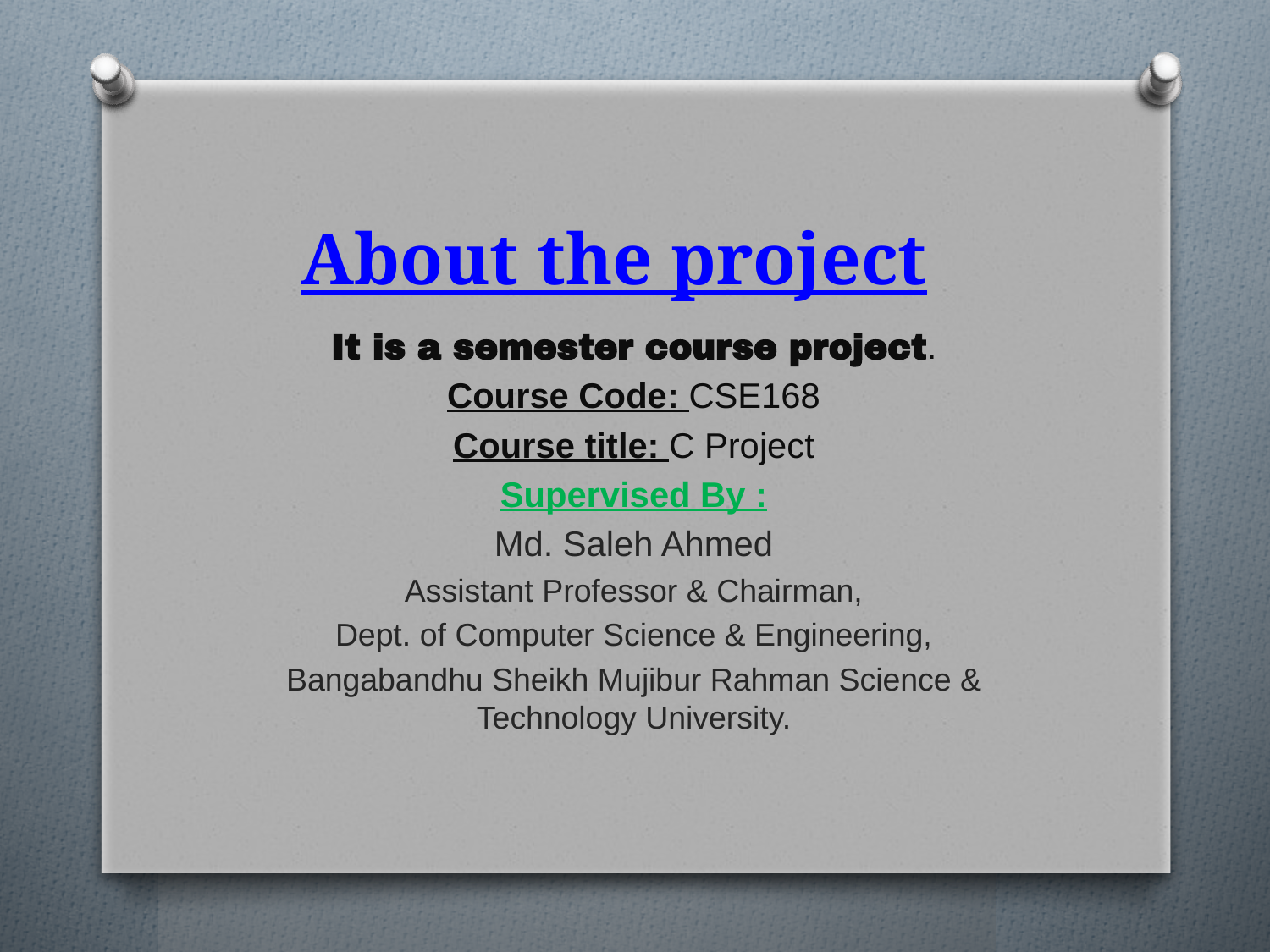

# About the project
It is a semester course project.
Course Code: CSE168
Course title: C Project
Supervised By :
Md. Saleh Ahmed
Assistant Professor & Chairman,
Dept. of Computer Science & Engineering,
Bangabandhu Sheikh Mujibur Rahman Science & Technology University.